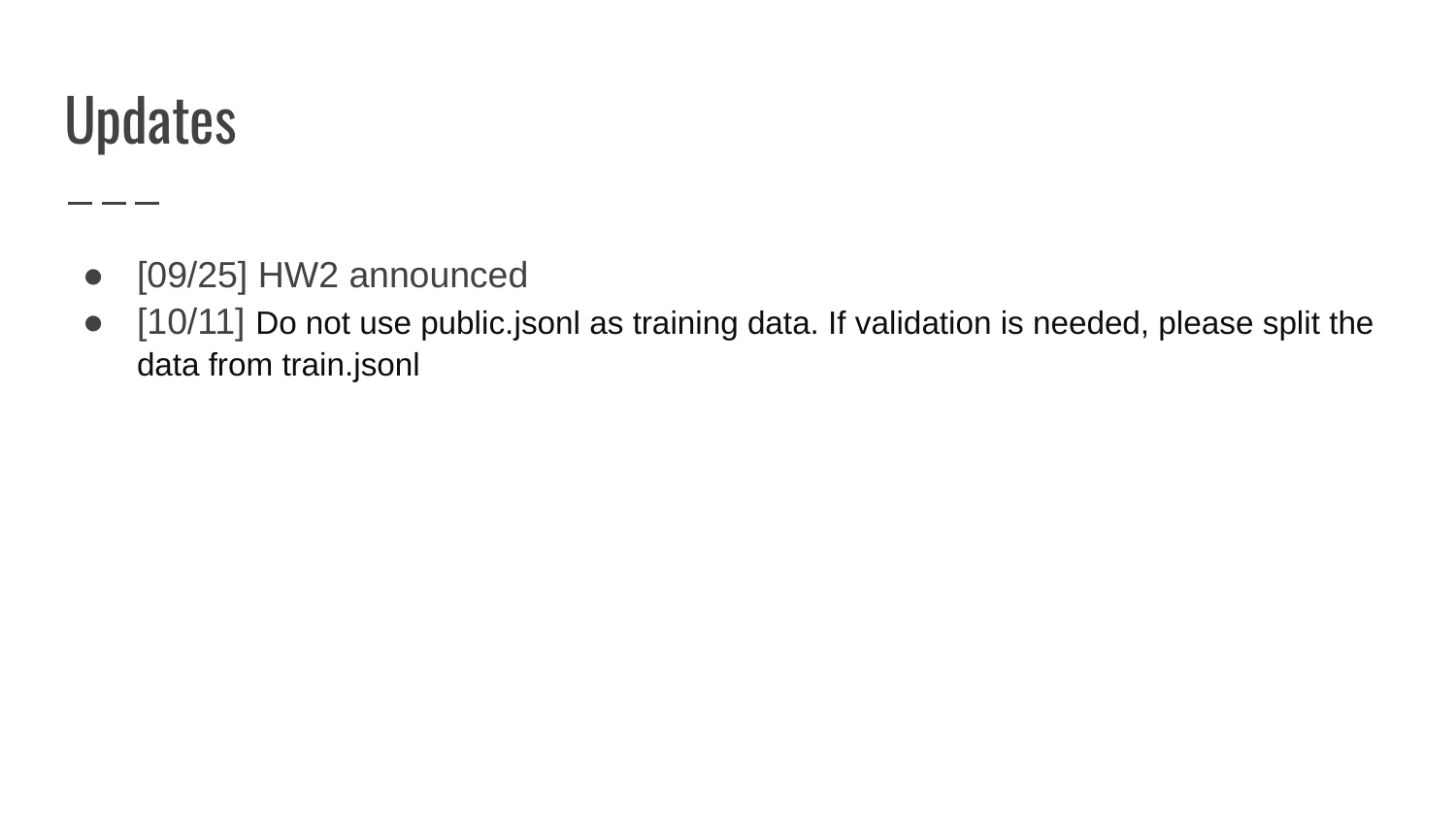

# Updates
[09/25] HW2 announced
[10/11] Do not use public.jsonl as training data. If validation is needed, please split the data from train.jsonl